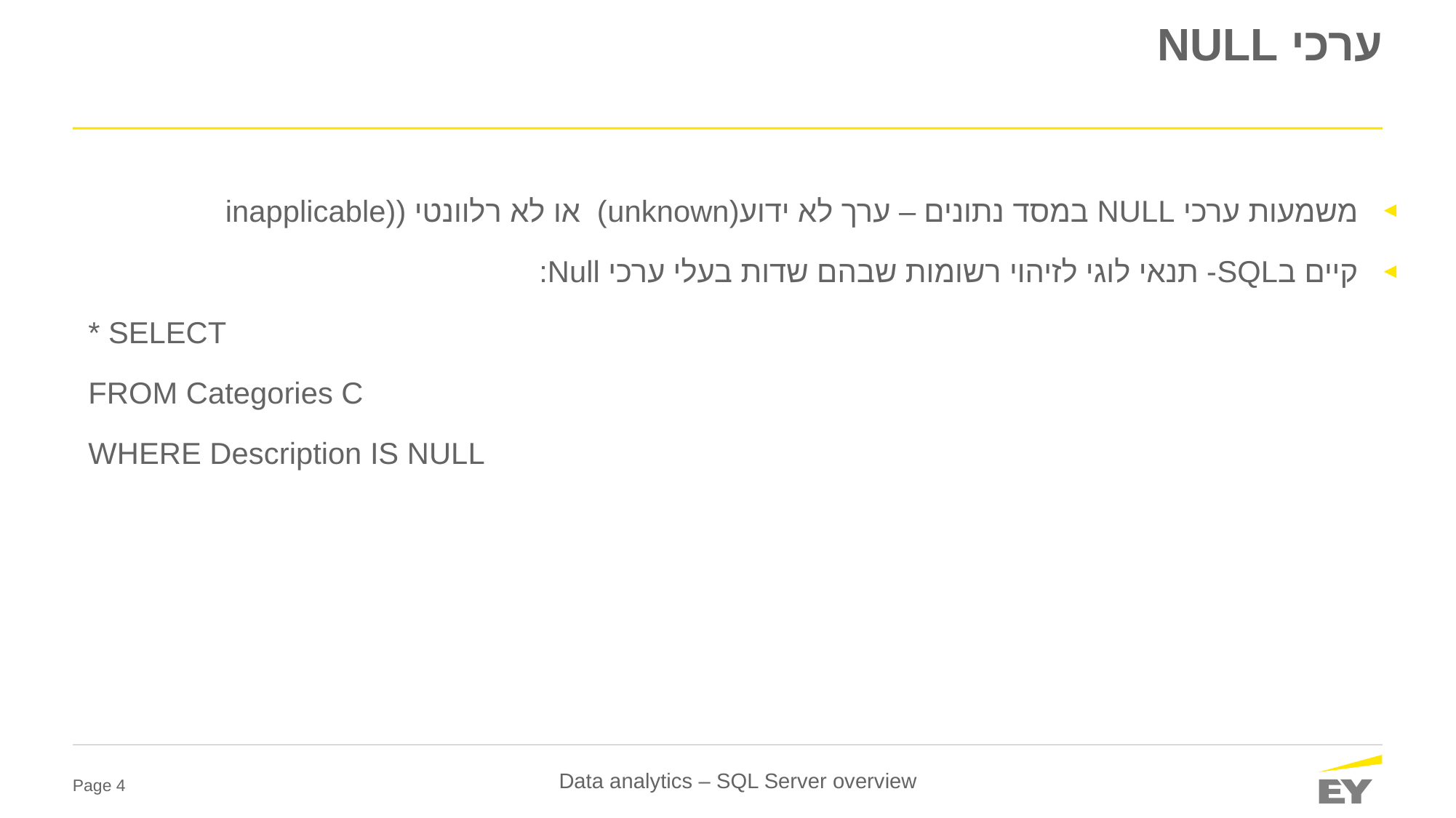

# ערכי NULL

משמעות ערכי NULL במסד נתונים – ערך לא ידוע(unknown)  או לא רלוונטי ((inapplicable
קיים בSQL- תנאי לוגי לזיהוי רשומות שבהם שדות בעלי ערכי Null:
	SELECT *
FROM Categories C
WHERE Description IS NULL

Data analytics – SQL Server overview